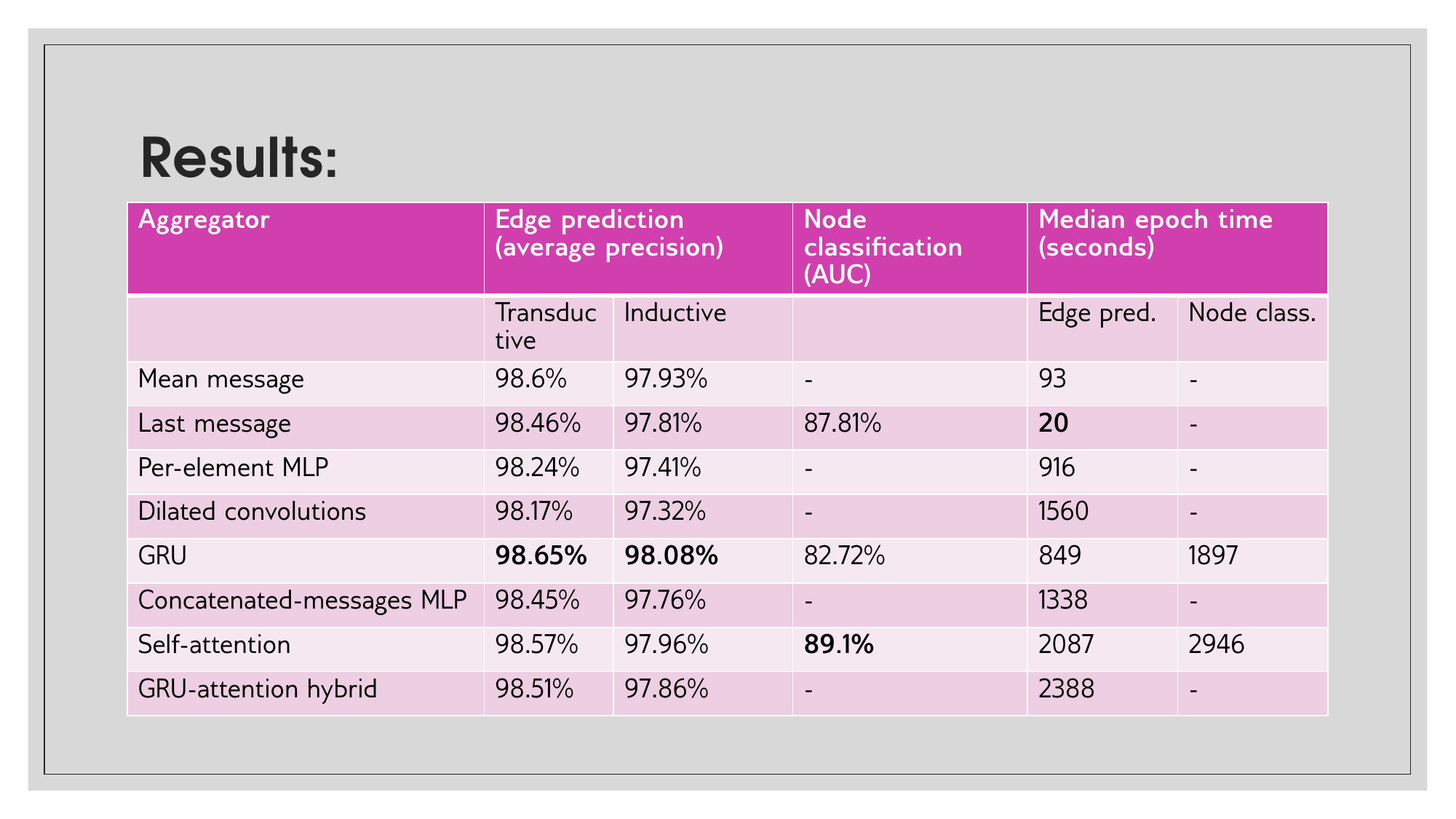

# Results:
| Aggregator | Edge prediction (average precision) |  | Node classification (AUC) | Median epoch time (seconds) |  |
| --- | --- | --- | --- | --- | --- |
|  | Transductive | Inductive |  | Edge pred. | Node class. |
| Mean message | 98.6% | 97.93% | - | 93 | - |
| Last message | 98.46% | 97.81% | 87.81% | 20 | - |
| Per-element MLP | 98.24% | 97.41% | - | 916 | - |
| Dilated convolutions | 98.17% | 97.32% | - | 1560 | - |
| GRU | 98.65% | 98.08% | 82.72% | 849 | 1897 |
| Concatenated-messages MLP | 98.45% | 97.76% | - | 1338 | - |
| Self-attention | 98.57% | 97.96% | 89.1% | 2087 | 2946 |
| GRU-attention hybrid | 98.51% | 97.86% | - | 2388 | - |